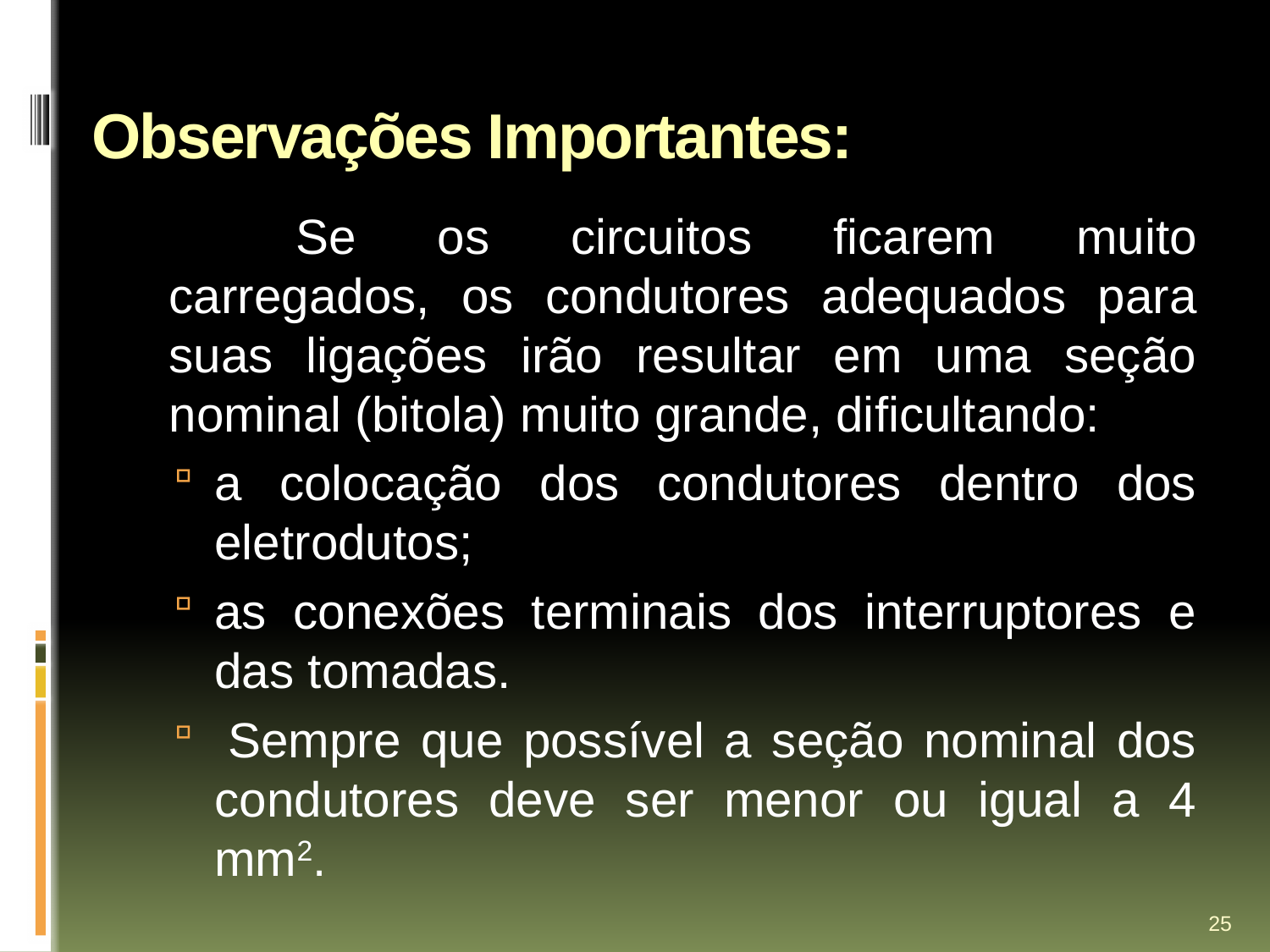

# Observações Importantes:
		Se os circuitos ficarem muito carregados, os condutores adequados para suas ligações irão resultar em uma seção nominal (bitola) muito grande, dificultando:
a colocação dos condutores dentro dos eletrodutos;
as conexões terminais dos interruptores e das tomadas.
 Sempre que possível a seção nominal dos condutores deve ser menor ou igual a 4 mm2.
25